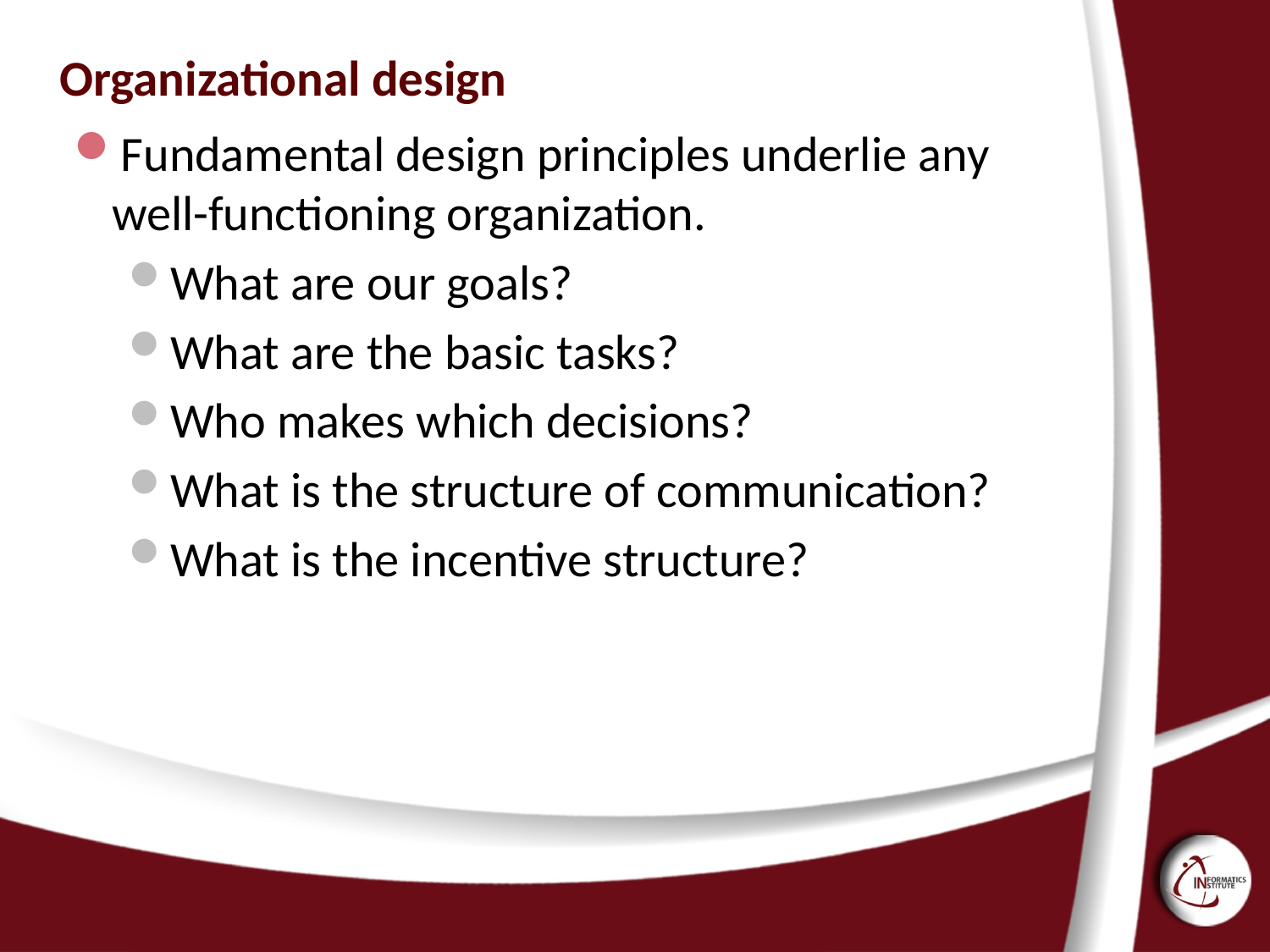

# Organizational design
Fundamental design principles underlie any well-functioning organization.
What are our goals?
What are the basic tasks?
Who makes which decisions?
What is the structure of communication?
What is the incentive structure?